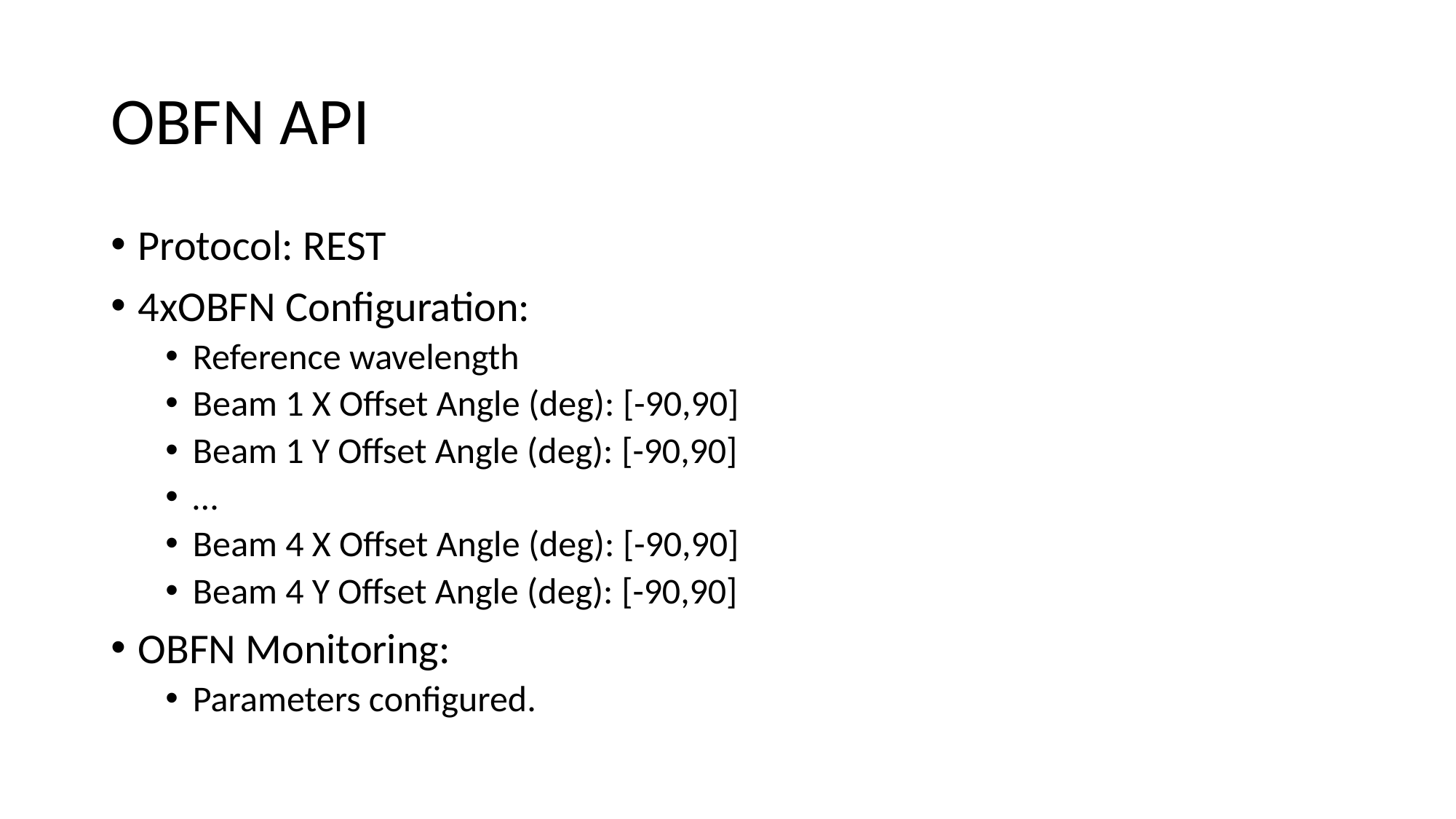

# OBFN API
Protocol: REST
4xOBFN Configuration:
Reference wavelength
Beam 1 X Offset Angle (deg): [-90,90]
Beam 1 Y Offset Angle (deg): [-90,90]
…
Beam 4 X Offset Angle (deg): [-90,90]
Beam 4 Y Offset Angle (deg): [-90,90]
OBFN Monitoring:
Parameters configured.